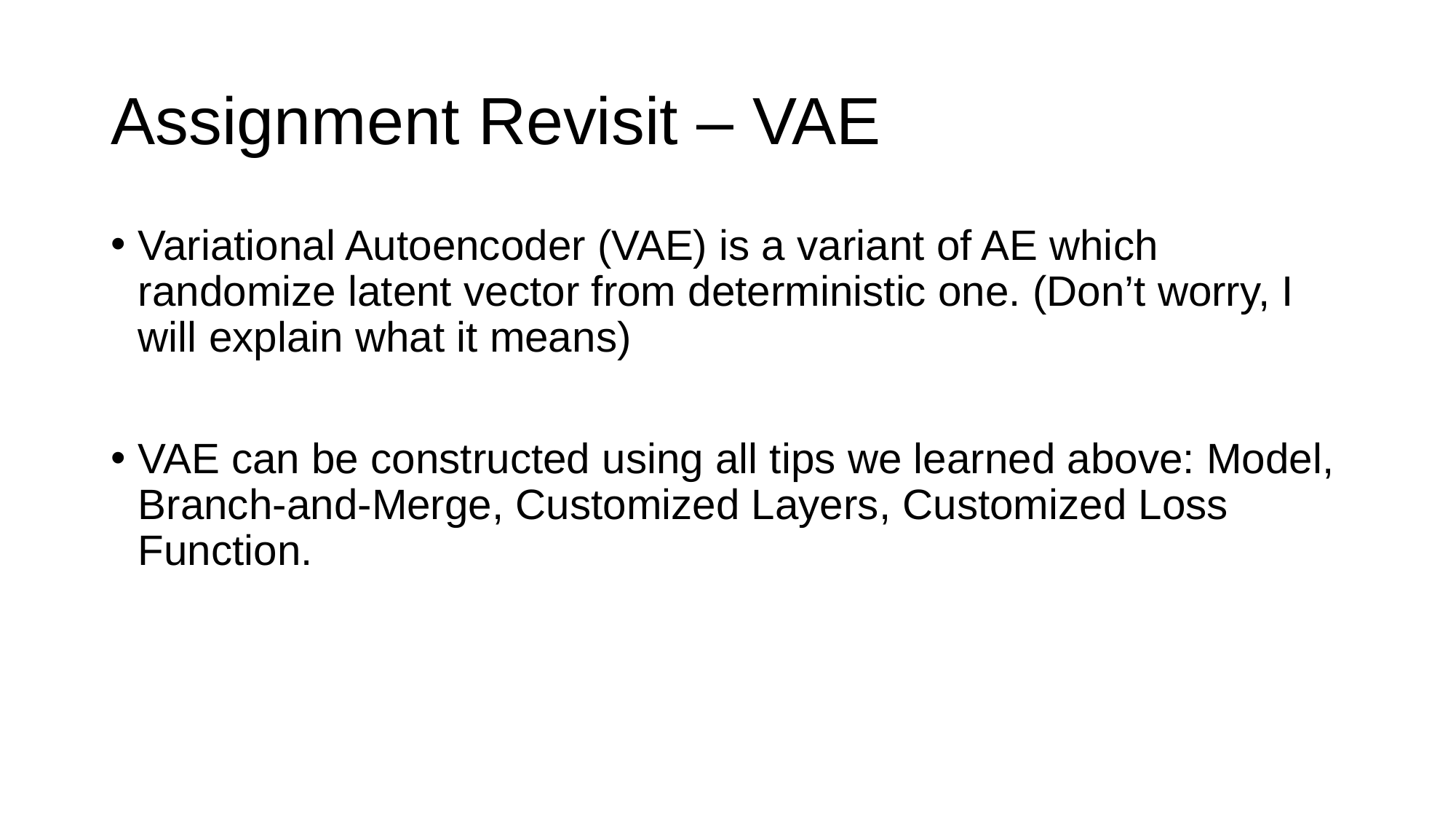

# Assignment Revisit – VAE
Variational Autoencoder (VAE) is a variant of AE which randomize latent vector from deterministic one. (Don’t worry, I will explain what it means)

VAE can be constructed using all tips we learned above: Model, Branch-and-Merge, Customized Layers, Customized Loss Function.